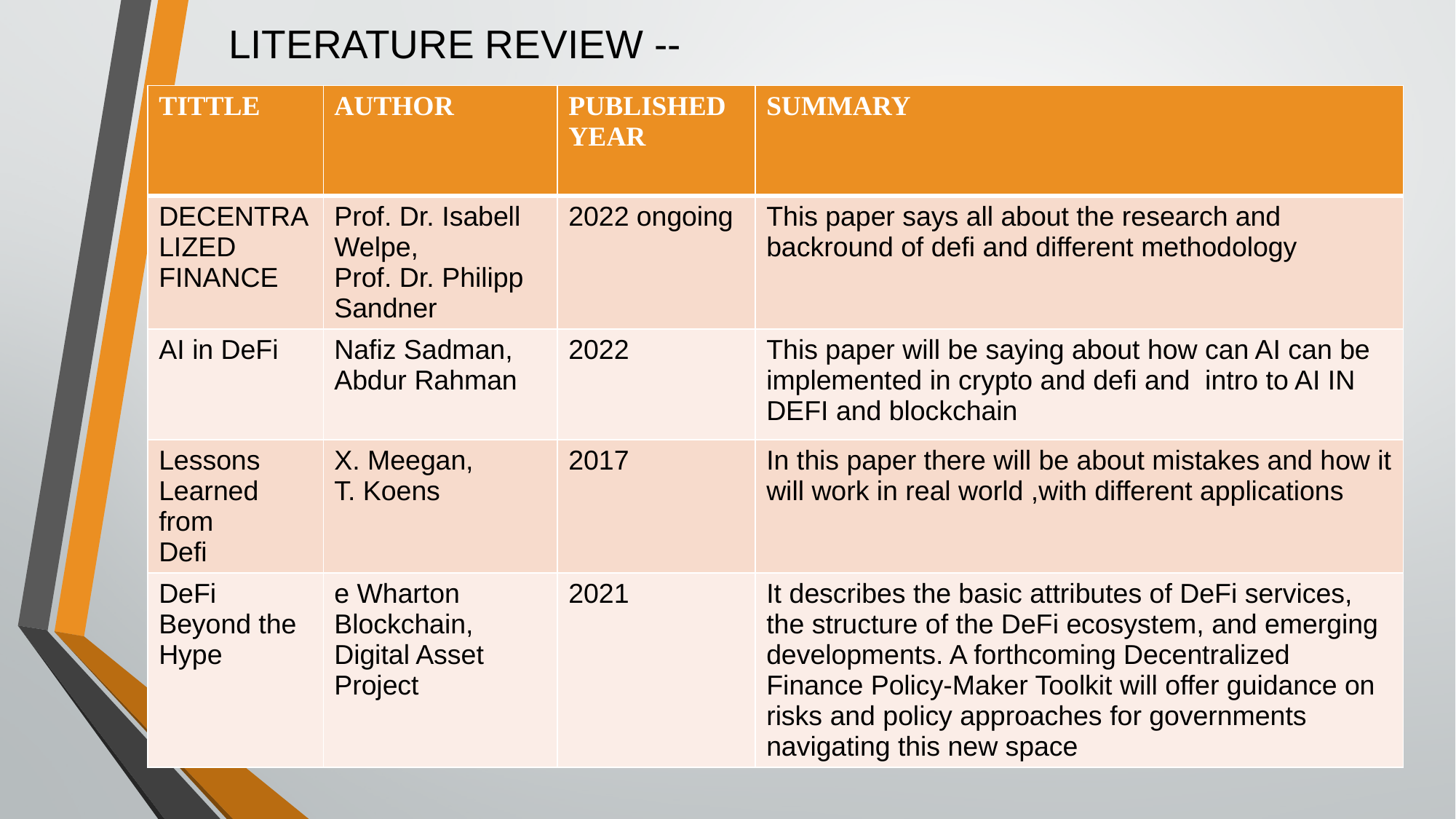

# LITERATURE REVIEW --
| TITTLE | AUTHOR | PUBLISHED YEAR | SUMMARY |
| --- | --- | --- | --- |
| DECENTRALIZED FINANCE | Prof. Dr. Isabell Welpe, Prof. Dr. Philipp Sandner | 2022 ongoing | This paper says all about the research and backround of defi and different methodology |
| AI in DeFi | Nafiz Sadman, Abdur Rahman | 2022 | This paper will be saying about how can AI can be implemented in crypto and defi and intro to AI IN DEFI and blockchain |
| Lessons Learned from Defi | X. Meegan, T. Koens | 2017 | In this paper there will be about mistakes and how it will work in real world ,with different applications |
| DeFi Beyond the Hype | e Wharton Blockchain, Digital Asset Project | 2021 | It describes the basic attributes of DeFi services, the structure of the DeFi ecosystem, and emerging developments. A forthcoming Decentralized Finance Policy-Maker Toolkit will offer guidance on risks and policy approaches for governments navigating this new space |